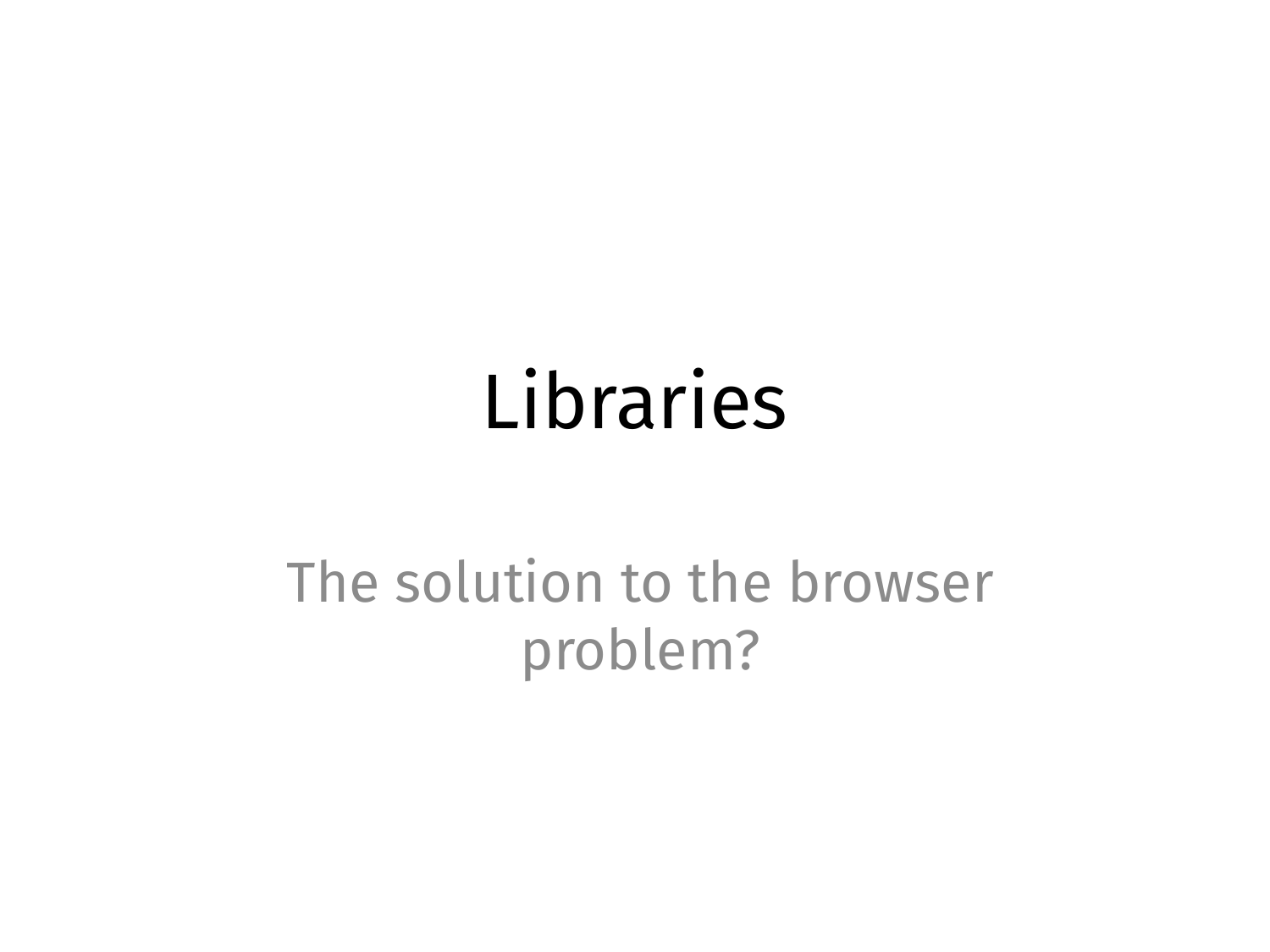

# Libraries
The solution to the browser problem?